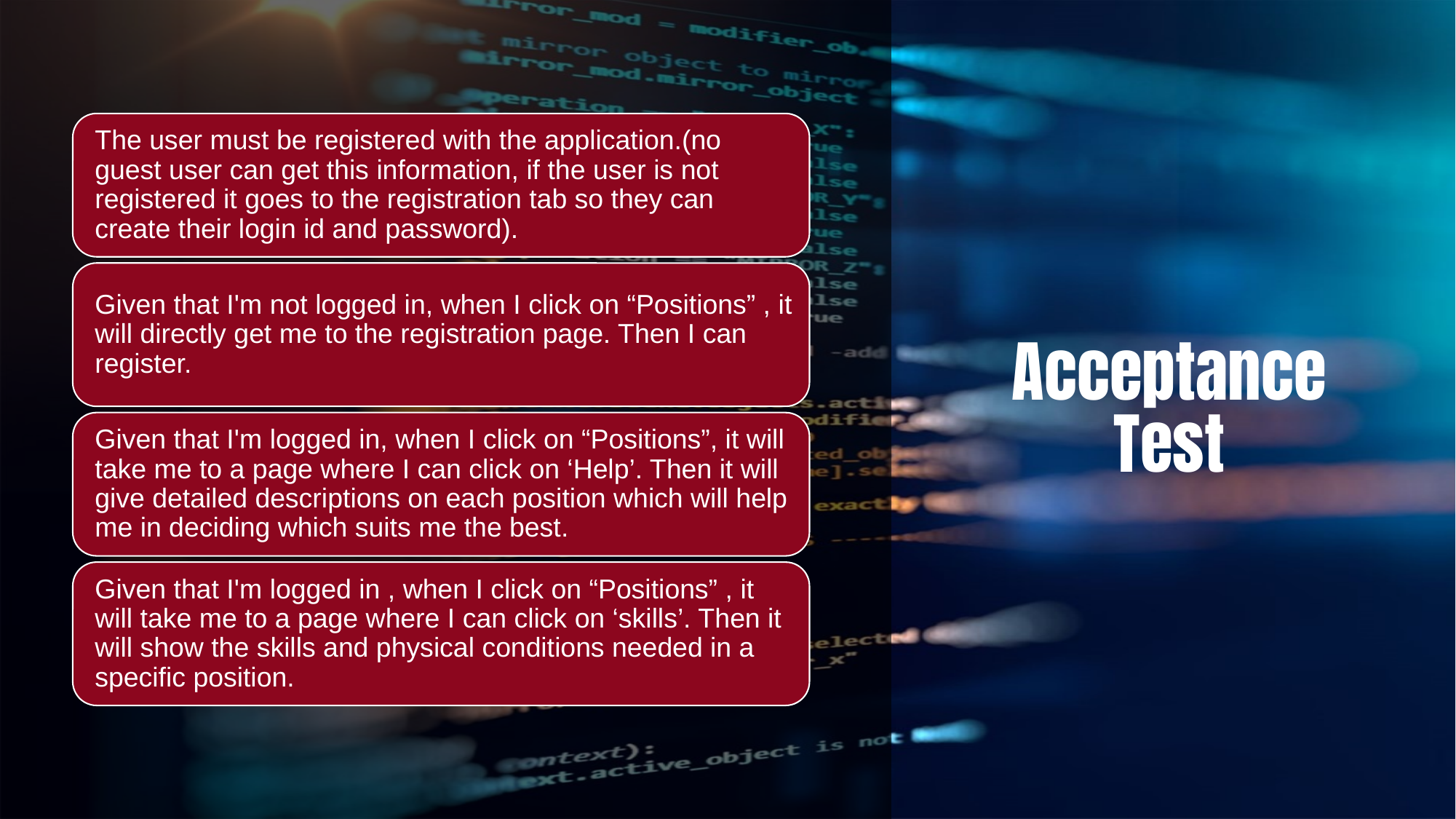

The user must be registered with the application.(no guest user can get this information, if the user is not registered it goes to the registration tab so they can create their login id and password).
Given that I'm not logged in, when I click on “Positions” , it will directly get me to the registration page. Then I can register.
Given that I'm logged in, when I click on “Positions”, it will take me to a page where I can click on ‘Help’. Then it will give detailed descriptions on each position which will help me in deciding which suits me the best.
Given that I'm logged in , when I click on “Positions” , it will take me to a page where I can click on ‘skills’. Then it will show the skills and physical conditions needed in a specific position.
# Acceptance Test